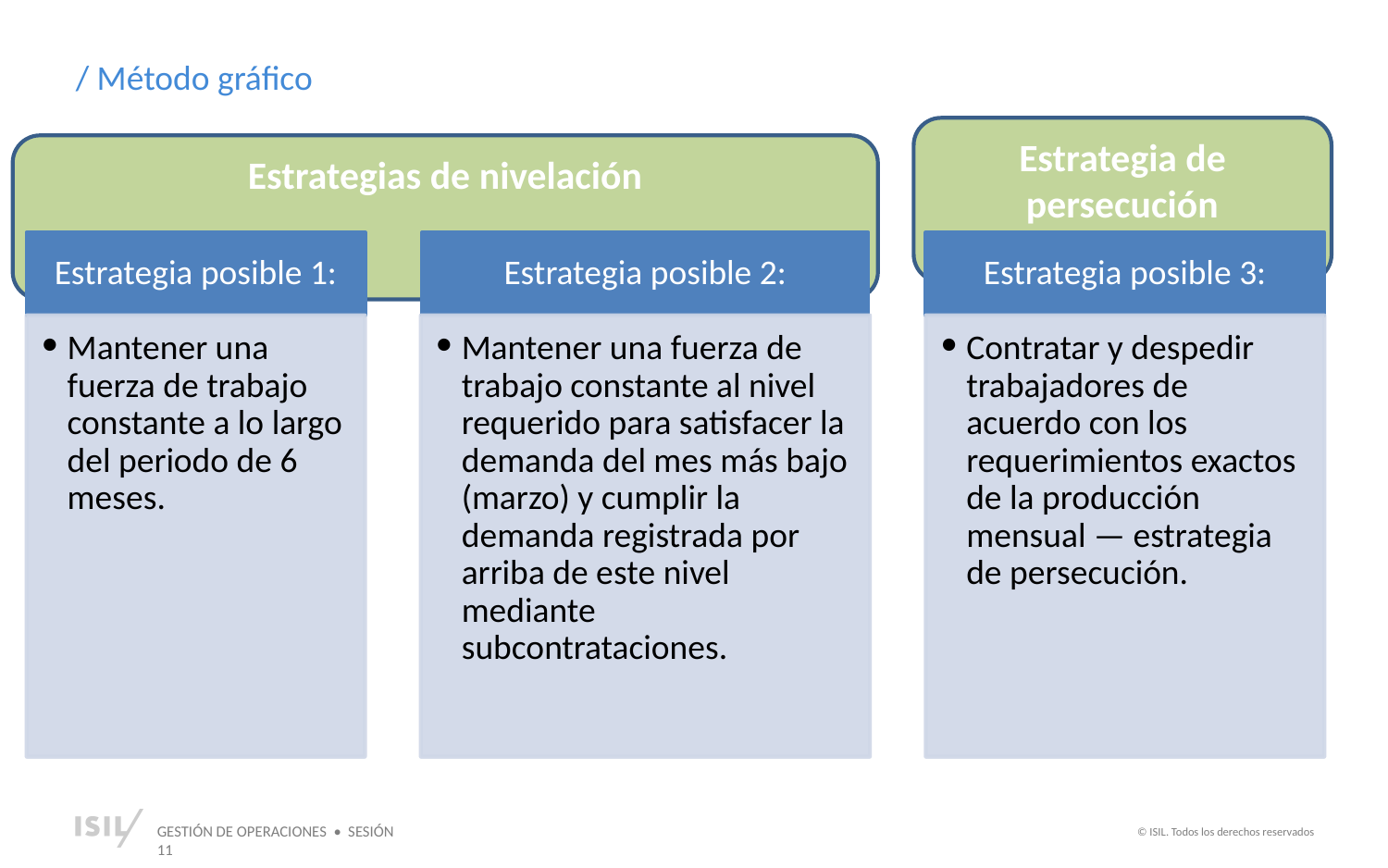

/ Método gráfico
Estrategia de persecución
Estrategias de nivelación

Estrategia posible 1:

Estrategia posible 2:

Estrategia posible 3:

Mantener una fuerza de trabajo constante a lo largo del periodo de 6 meses.

Mantener una fuerza de trabajo constante al nivel requerido para satisfacer la demanda del mes más bajo (marzo) y cumplir la demanda registrada por arriba de este nivel mediante subcontrataciones.

Contratar y despedir trabajadores de acuerdo con los requerimientos exactos de la producción mensual — estrategia de persecución.